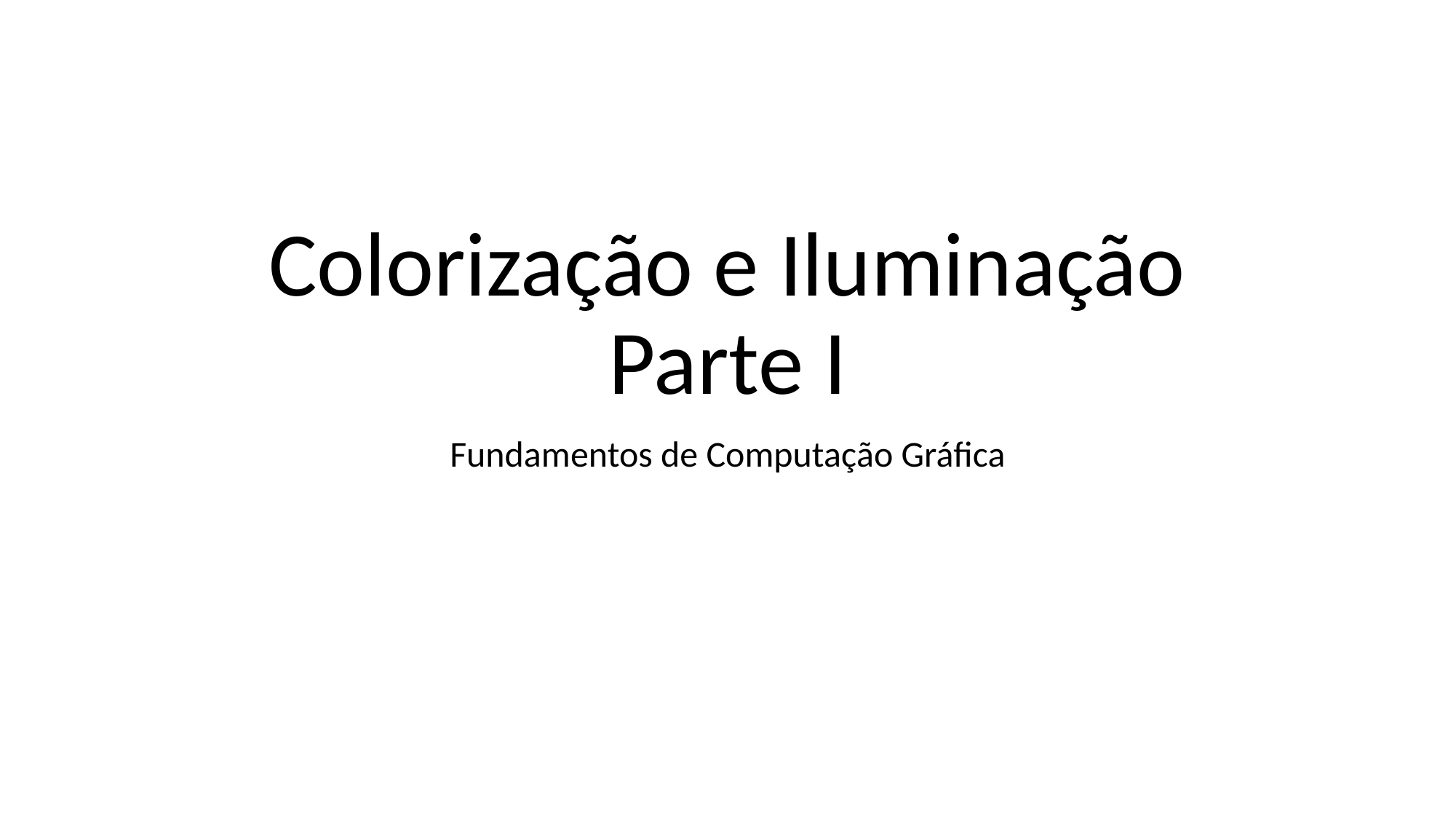

# Colorização e Iluminação Parte I
Fundamentos de Computação Gráfica